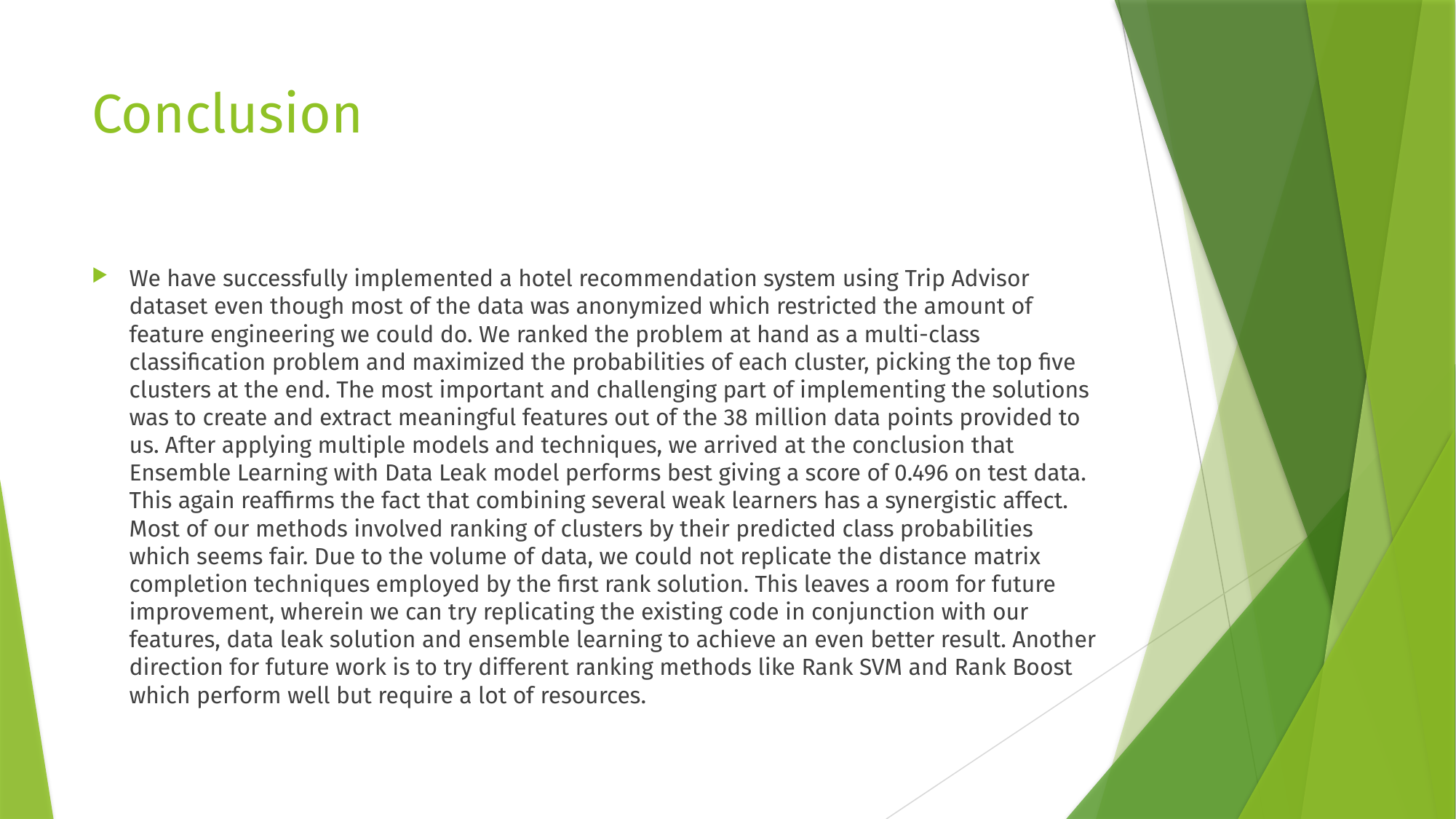

# Conclusion
We have successfully implemented a hotel recommendation system using Trip Advisor dataset even though most of the data was anonymized which restricted the amount of feature engineering we could do. We ranked the problem at hand as a multi-class classification problem and maximized the probabilities of each cluster, picking the top five clusters at the end. The most important and challenging part of implementing the solutions was to create and extract meaningful features out of the 38 million data points provided to us. After applying multiple models and techniques, we arrived at the conclusion that Ensemble Learning with Data Leak model performs best giving a score of 0.496 on test data. This again reaffirms the fact that combining several weak learners has a synergistic affect. Most of our methods involved ranking of clusters by their predicted class probabilities which seems fair. Due to the volume of data, we could not replicate the distance matrix completion techniques employed by the first rank solution. This leaves a room for future improvement, wherein we can try replicating the existing code in conjunction with our features, data leak solution and ensemble learning to achieve an even better result. Another direction for future work is to try different ranking methods like Rank SVM and Rank Boost which perform well but require a lot of resources.